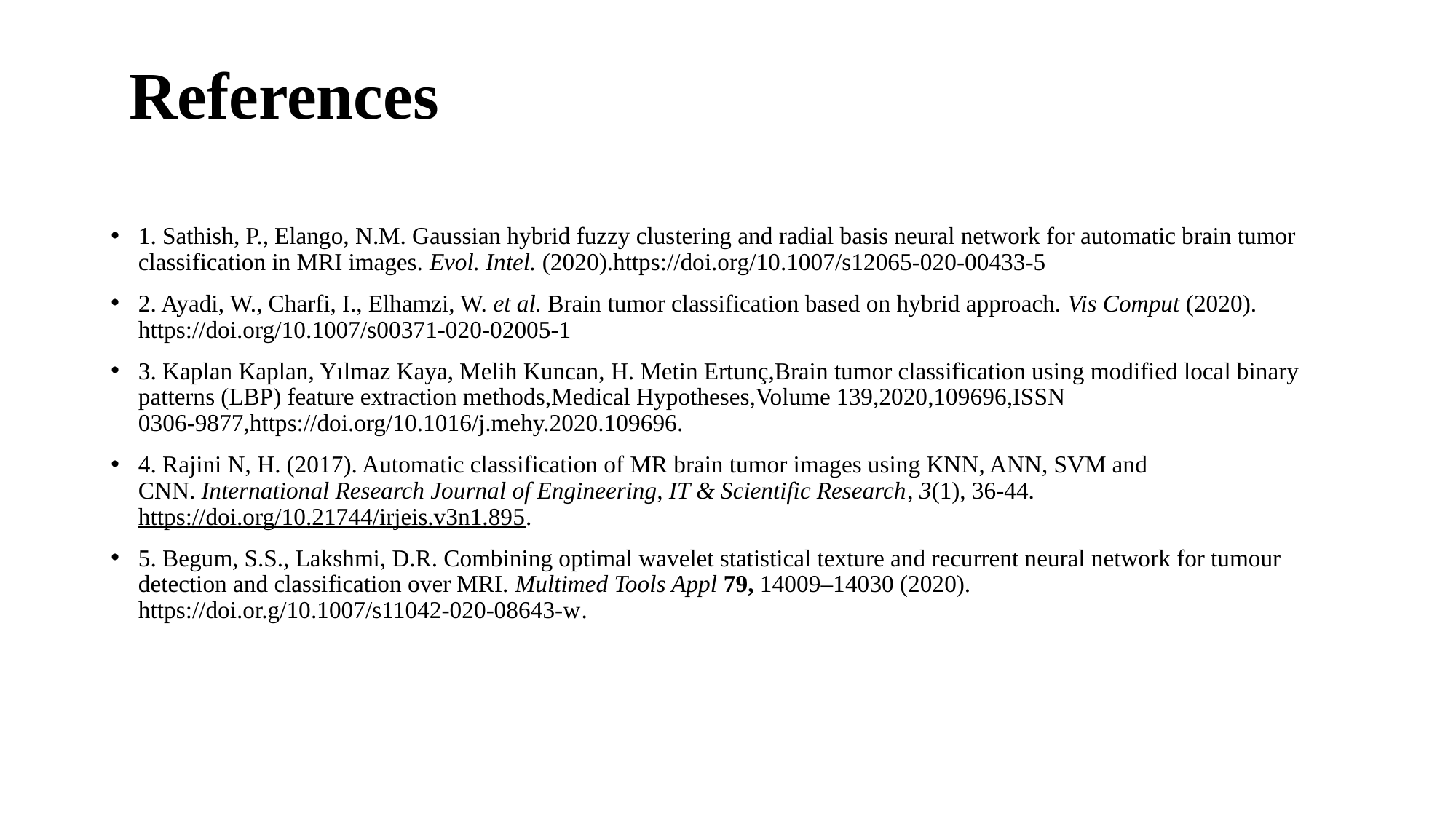

# References
1. Sathish, P., Elango, N.M. Gaussian hybrid fuzzy clustering and radial basis neural network for automatic brain tumor classification in MRI images. Evol. Intel. (2020).https://doi.org/10.1007/s12065-020-00433-5
2. Ayadi, W., Charfi, I., Elhamzi, W. et al. Brain tumor classification based on hybrid approach. Vis Comput (2020). https://doi.org/10.1007/s00371-020-02005-1
3. Kaplan Kaplan, Yılmaz Kaya, Melih Kuncan, H. Metin Ertunç,Brain tumor classification using modified local binary patterns (LBP) feature extraction methods,Medical Hypotheses,Volume 139,2020,109696,ISSN 0306-9877,https://doi.org/10.1016/j.mehy.2020.109696.
4. Rajini N, H. (2017). Automatic classification of MR brain tumor images using KNN, ANN, SVM and CNN. International Research Journal of Engineering, IT & Scientific Research, 3(1), 36-44. https://doi.org/10.21744/irjeis.v3n1.895.
5. Begum, S.S., Lakshmi, D.R. Combining optimal wavelet statistical texture and recurrent neural network for tumour detection and classification over MRI. Multimed Tools Appl 79, 14009–14030 (2020). https://doi.or.g/10.1007/s11042-020-08643-w.